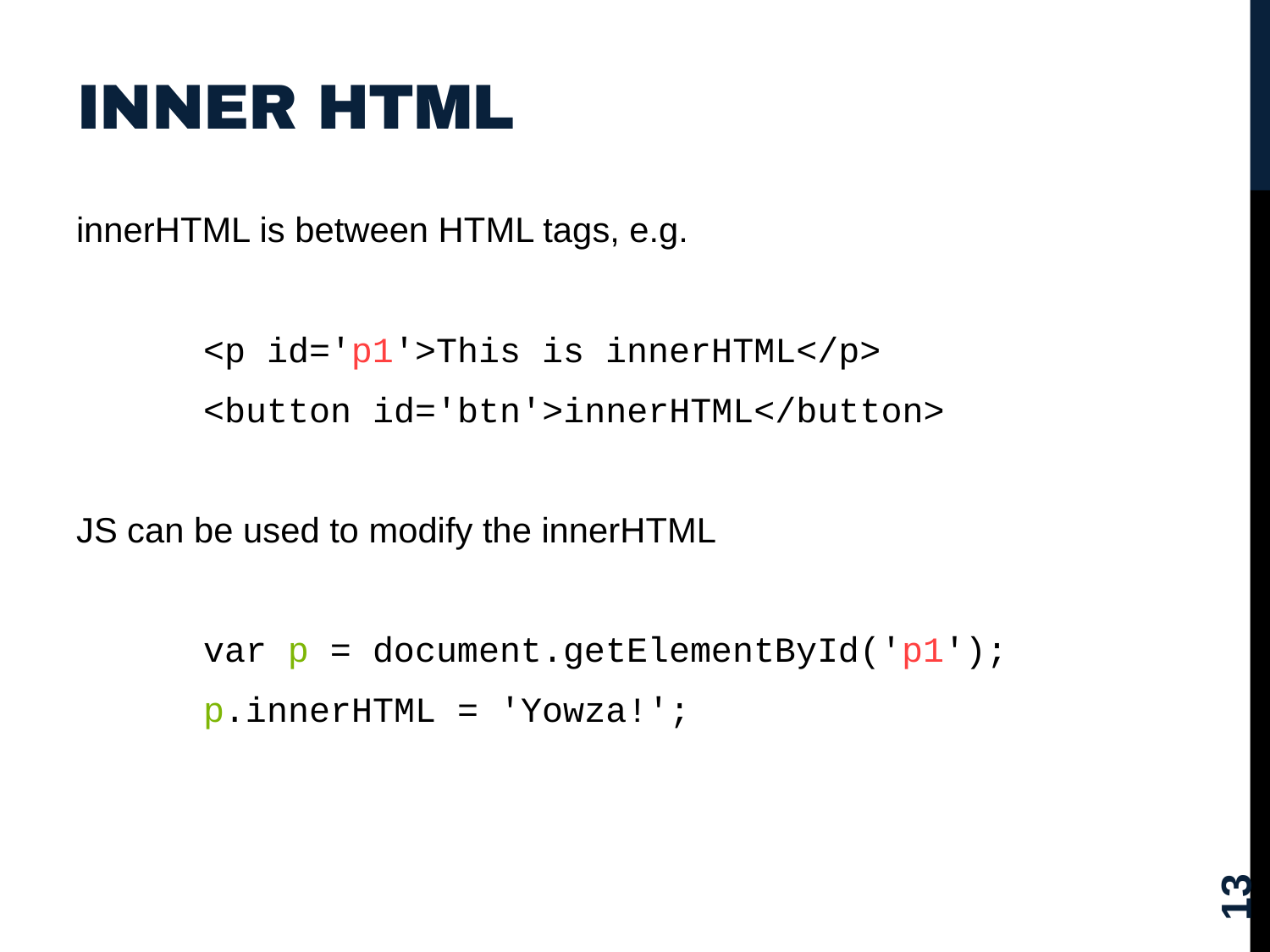

# inner html
innerHTML is between HTML tags, e.g.

	<p id='p1'>This is innerHTML</p>
	<button id='btn'>innerHTML</button>

JS can be used to modify the innerHTML

	var p = document.getElementById('p1');
	p.innerHTML = 'Yowza!';
13